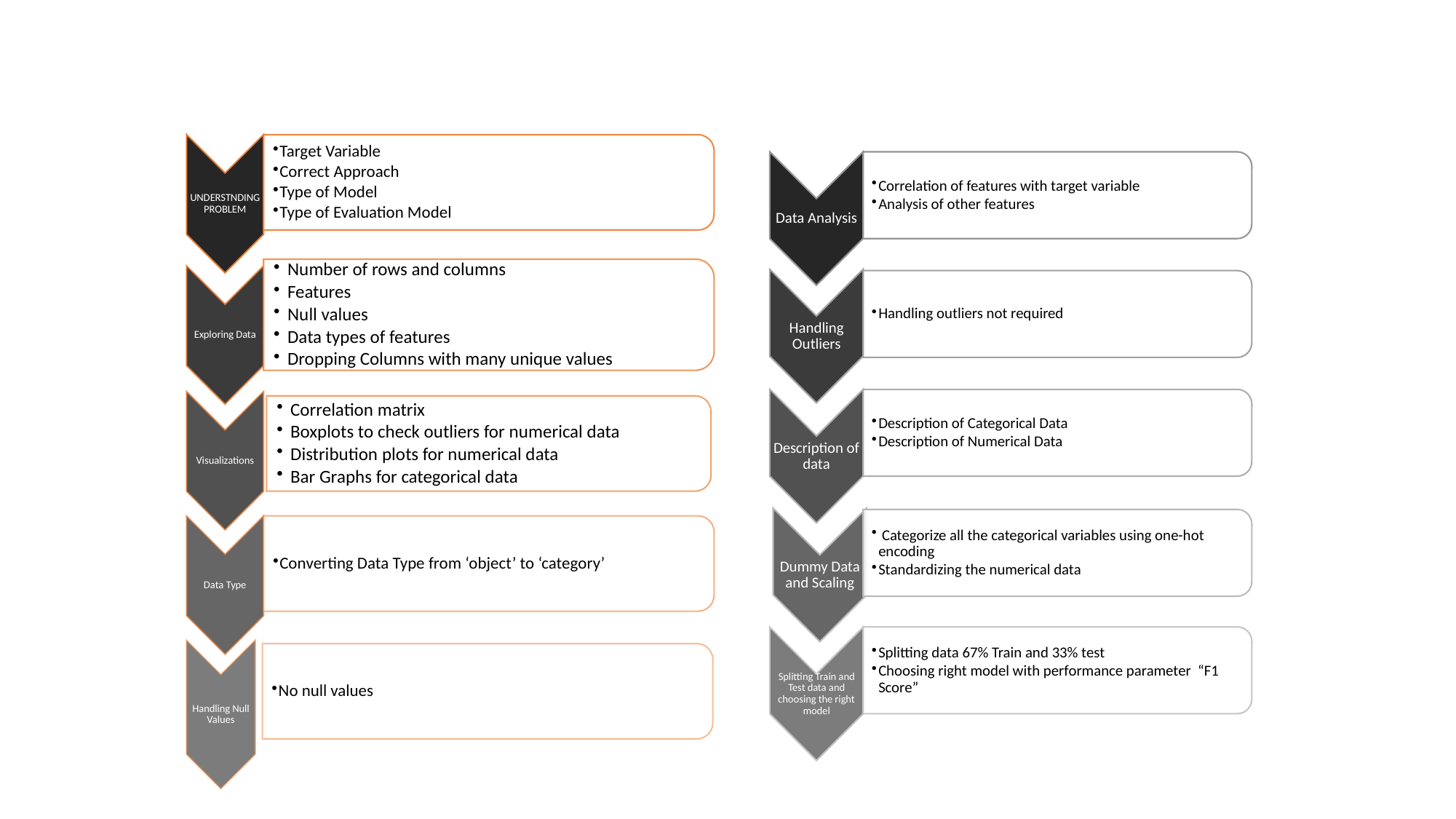

UNDERSTNDING PROBLEM
Target Variable
Correct Approach
Type of Model
Type of Evaluation Model
Exploring Data
Number of rows and columns
Features
Null values
Data types of features
Dropping Columns with many unique values
Visualizations
Correlation matrix
Boxplots to check outliers for numerical data
Distribution plots for numerical data
Bar Graphs for categorical data
Data Type
Converting Data Type from ‘object’ to ‘category’
Handling Null Values
No null values
Data Analysis
Correlation of features with target variable
Analysis of other features
Handling Outliers
Handling outliers not required
Description of data
Description of Categorical Data
Description of Numerical Data
Dummy Data and Scaling
 Categorize all the categorical variables using one-hot encoding
Standardizing the numerical data
Splitting Train and Test data and choosing the right model
Splitting data 67% Train and 33% test
Choosing right model with performance parameter  “F1 Score”